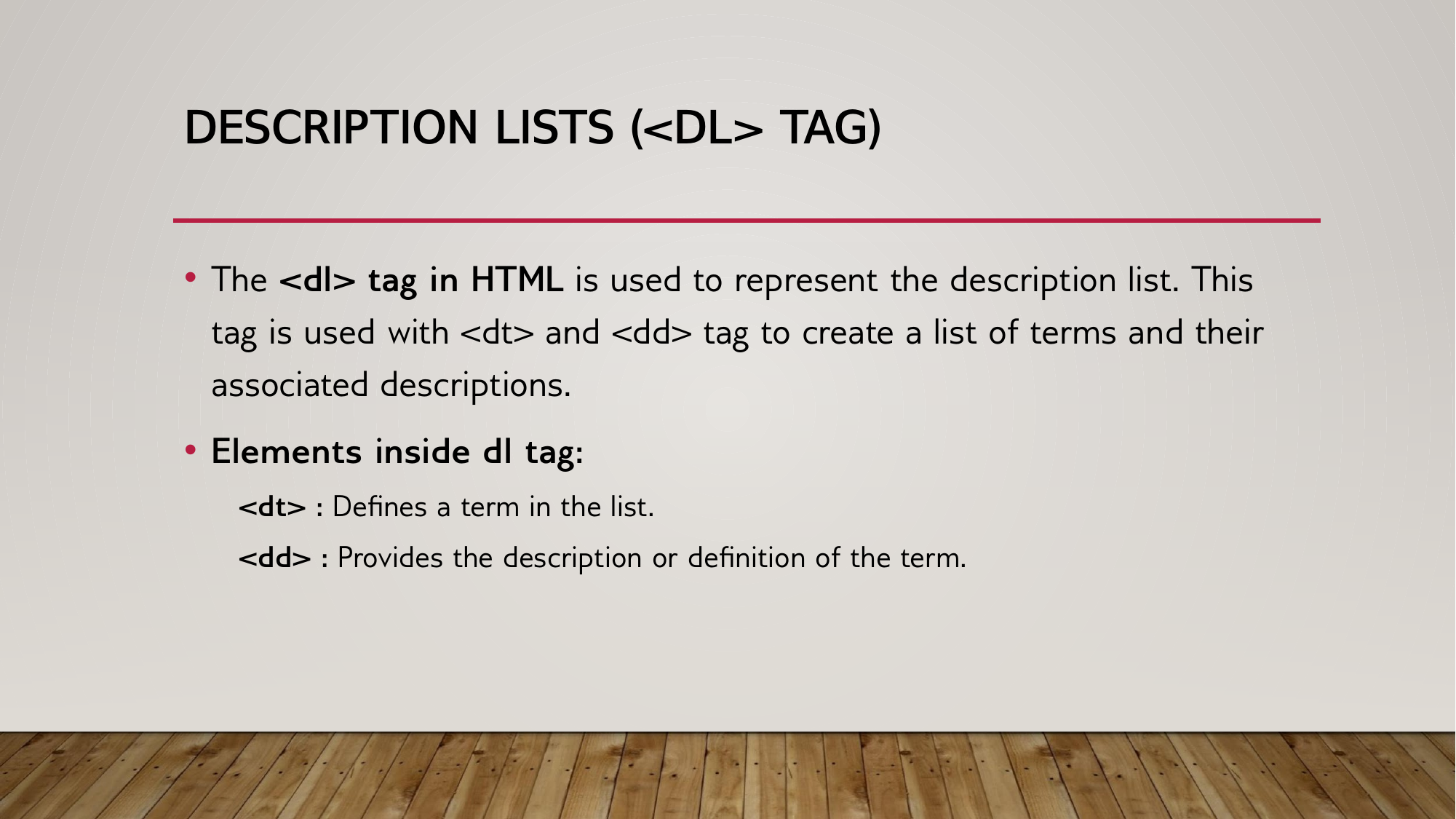

# DESCRIPTION LISTS (<DL> TAG)
The <dl> tag in HTML is used to represent the description list. This tag is used with <dt> and <dd> tag to create a list of terms and their associated descriptions.
Elements inside dl tag:
<dt> : Defines a term in the list.
<dd> : Provides the description or definition of the term.